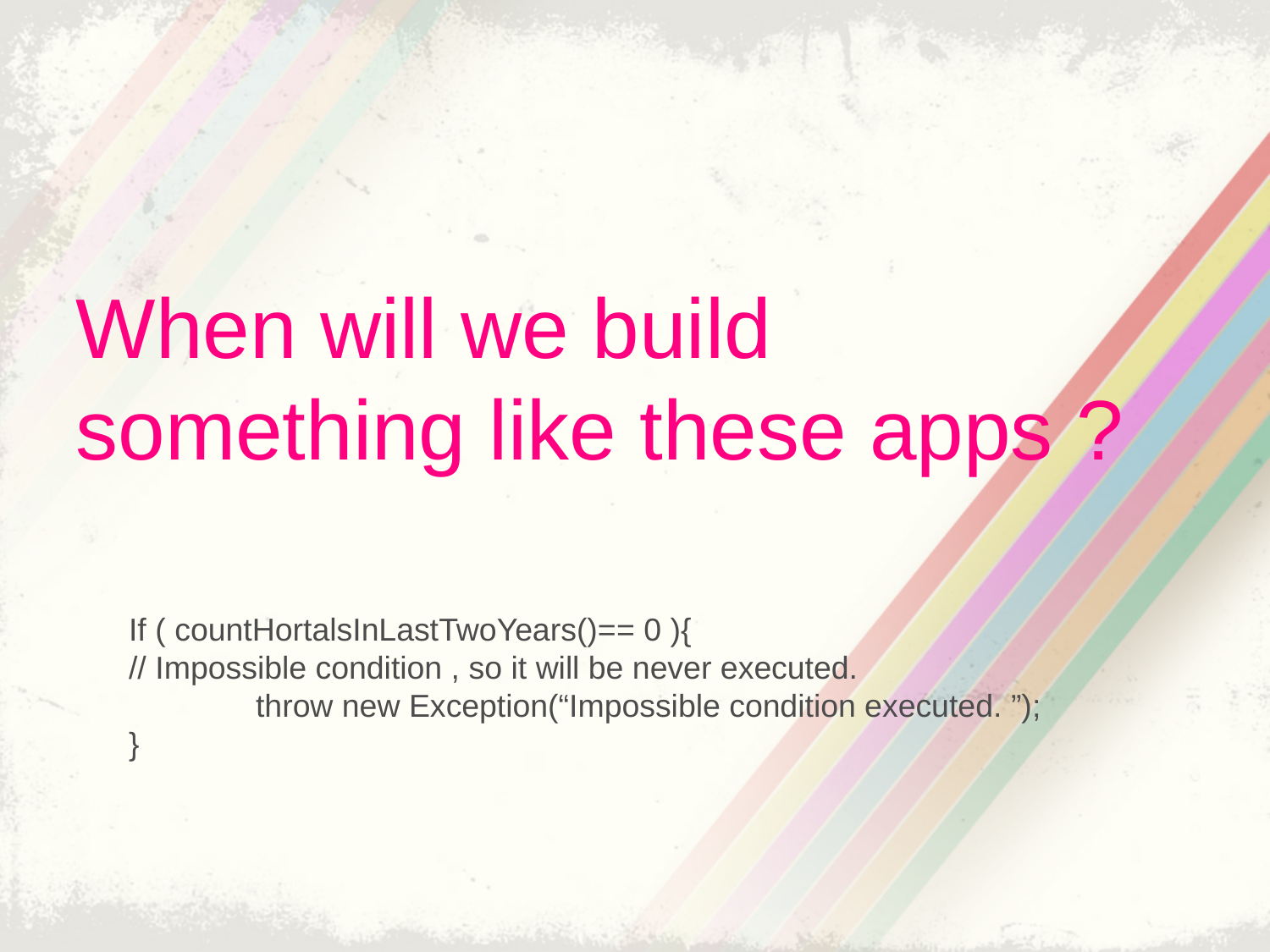

When will we build something like these apps ?
If ( countHortalsInLastTwoYears()== 0 ){
// Impossible condition , so it will be never executed.
 	throw new Exception(“Impossible condition executed. ”);
}